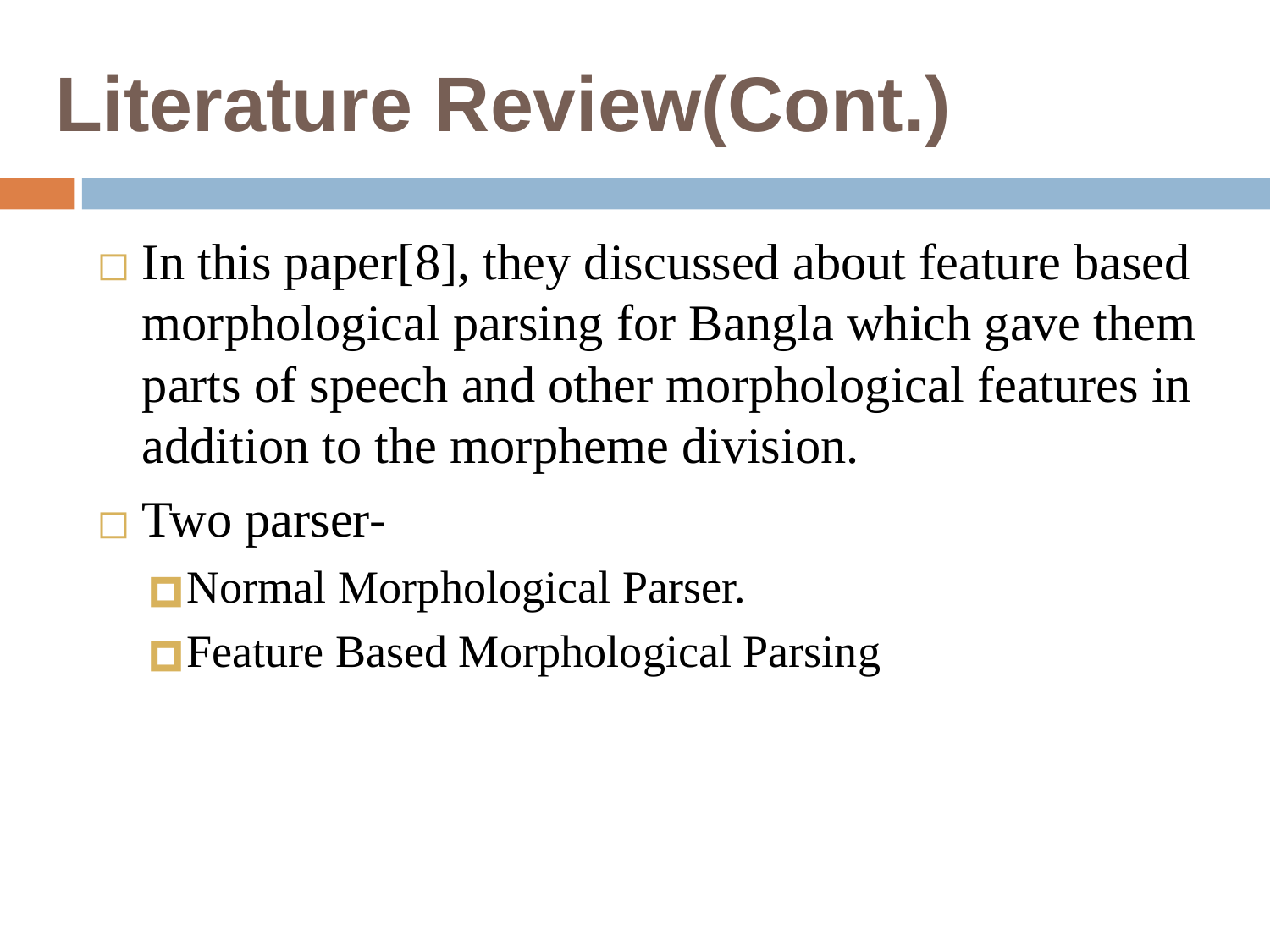

# Literature Review(Cont.)
In this paper[8], they discussed about feature based morphological parsing for Bangla which gave them parts of speech and other morphological features in addition to the morpheme division.
Two parser-
Normal Morphological Parser.
Feature Based Morphological Parsing